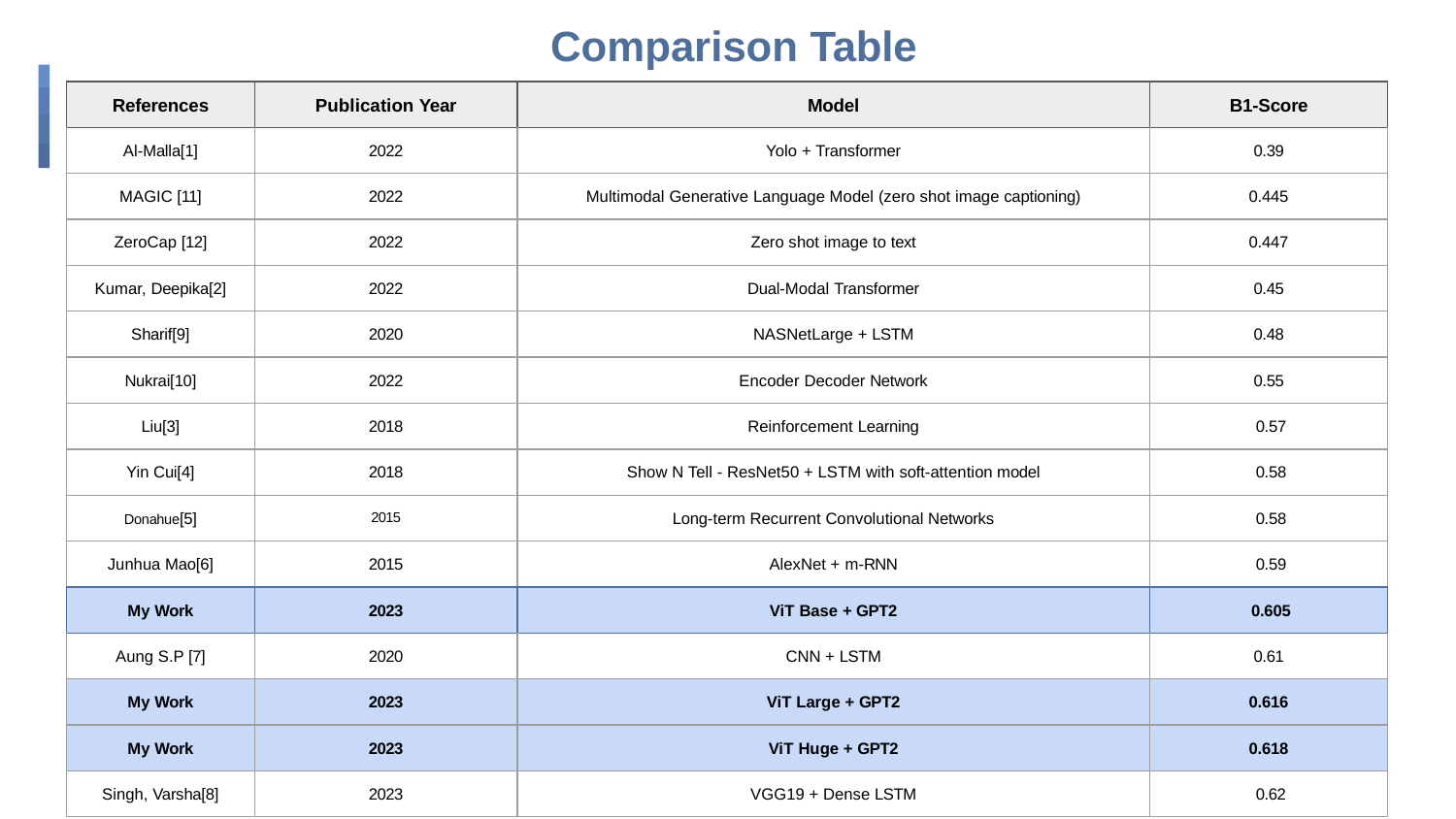

# Comparison Table
| References | Publication Year | Model | B1-Score |
| --- | --- | --- | --- |
| Al-Malla[1] | 2022 | Yolo + Transformer | 0.39 |
| MAGIC [11] | 2022 | Multimodal Generative Language Model (zero shot image captioning) | 0.445 |
| ZeroCap [12] | 2022 | Zero shot image to text | 0.447 |
| Kumar, Deepika[2] | 2022 | Dual-Modal Transformer | 0.45 |
| Sharif[9] | 2020 | NASNetLarge + LSTM | 0.48 |
| Nukrai[10] | 2022 | Encoder Decoder Network | 0.55 |
| Liu[3] | 2018 | Reinforcement Learning | 0.57 |
| Yin Cui[4] | 2018 | Show N Tell - ResNet50 + LSTM with soft-attention model | 0.58 |
| Donahue[5] | 2015 | Long-term Recurrent Convolutional Networks | 0.58 |
| Junhua Mao[6] | 2015 | AlexNet + m-RNN | 0.59 |
| My Work | 2023 | ViT Base + GPT2 | 0.605 |
| Aung S.P [7] | 2020 | CNN + LSTM | 0.61 |
| My Work | 2023 | ViT Large + GPT2 | 0.616 |
| My Work | 2023 | ViT Huge + GPT2 | 0.618 |
| Singh, Varsha[8] | 2023 | VGG19 + Dense LSTM | 0.62 |